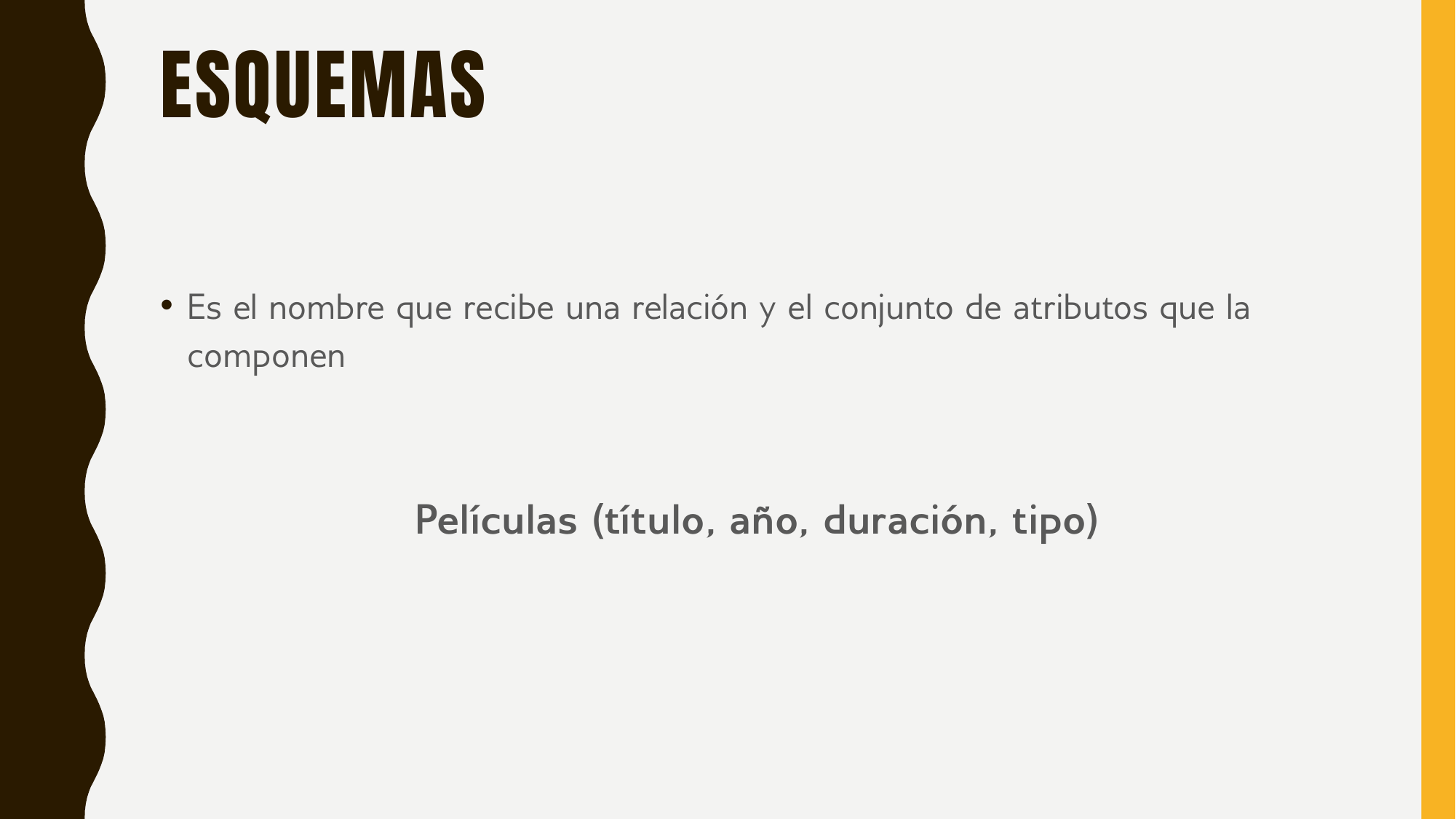

# Esquemas
Es el nombre que recibe una relación y el conjunto de atributos que la componen

Películas (título, año, duración, tipo)